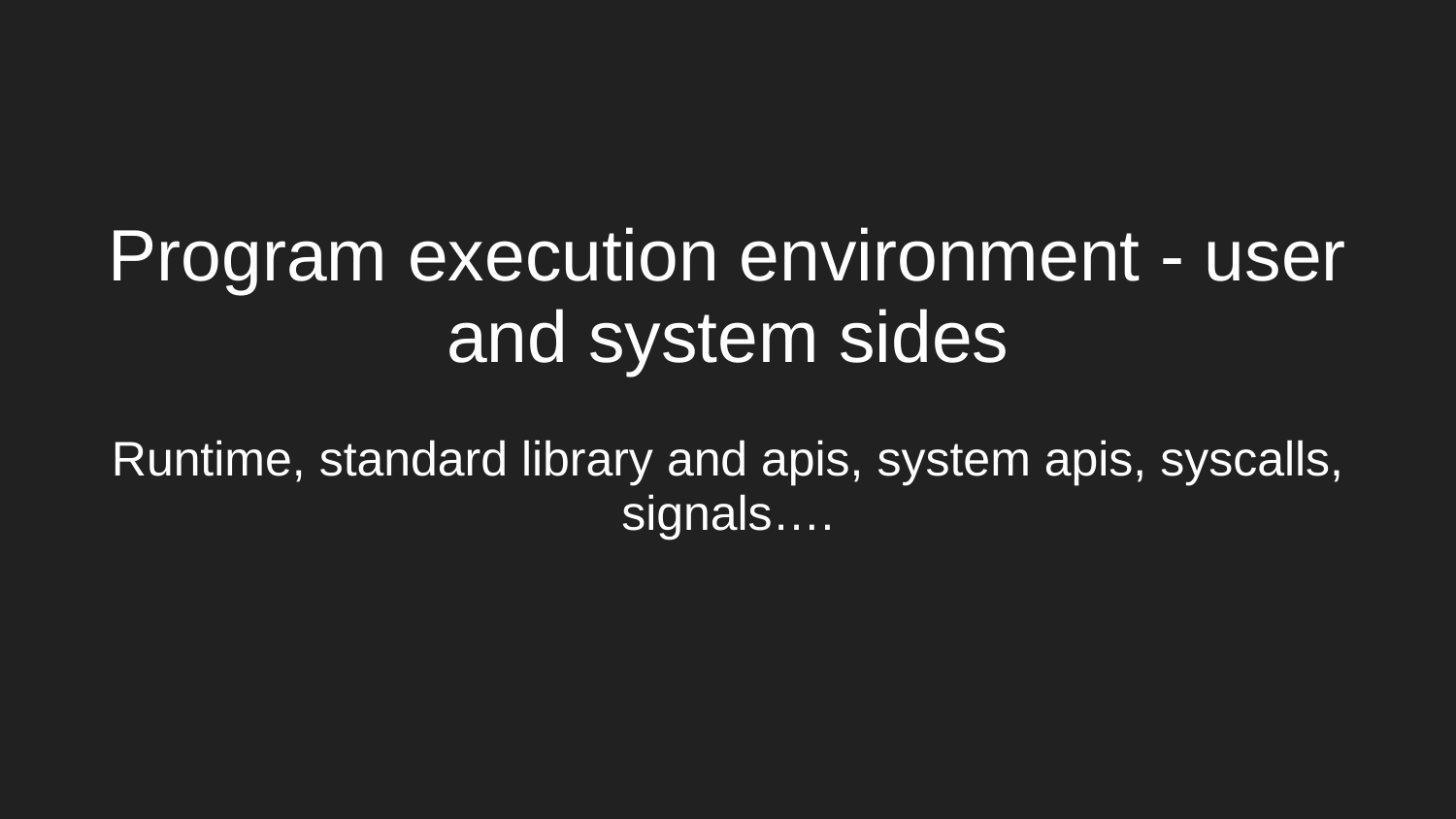

Program execution environment - user and system sides

Runtime, standard library and apis, system apis, syscalls, signals….